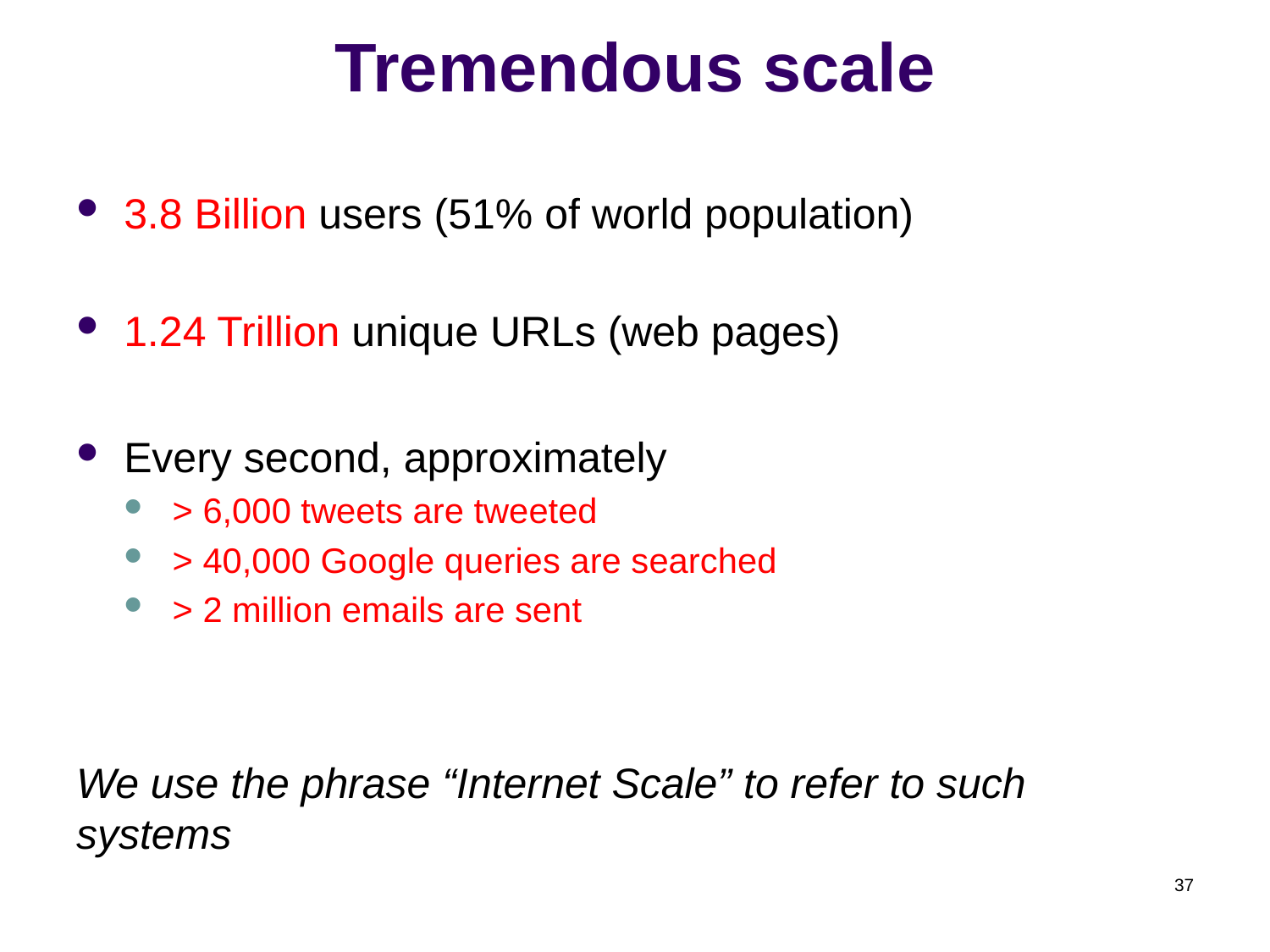

# Tremendous scale
3.8 Billion users (51% of world population)

1.24 Trillion unique URLs (web pages)

Every second, approximately
> 6,000 tweets are tweeted
> 40,000 Google queries are searched
> 2 million emails are sent

We use the phrase “Internet Scale” to refer to such systems

37